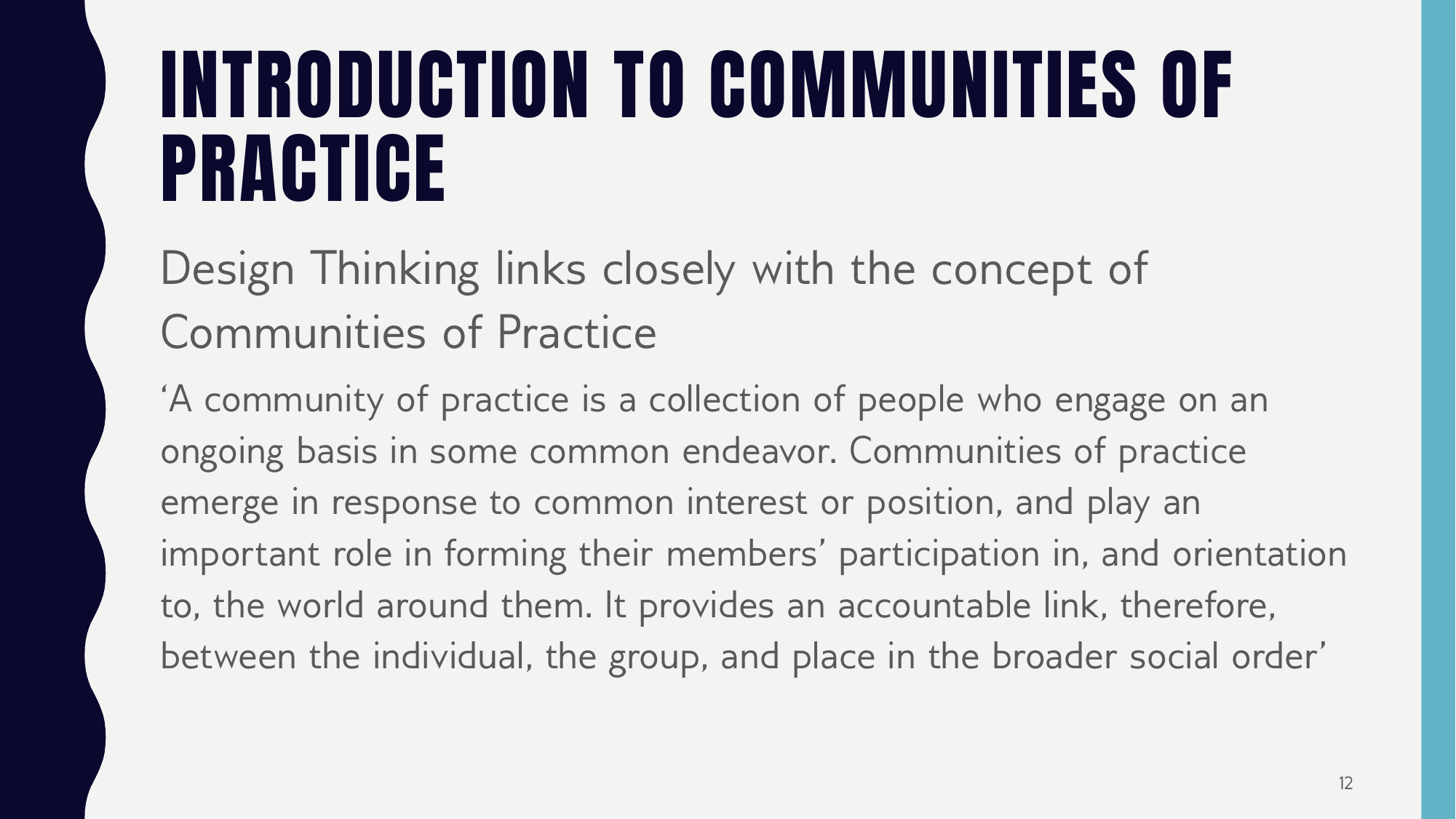

# Introduction to communities of practice
Design Thinking links closely with the concept of Communities of Practice
‘A community of practice is a collection of people who engage on an ongoing basis in some common endeavor. Communities of practice emerge in response to common interest or position, and play an important role in forming their members’ participation in, and orientation to, the world around them. It provides an accountable link, therefore, between the individual, the group, and place in the broader social order’

12